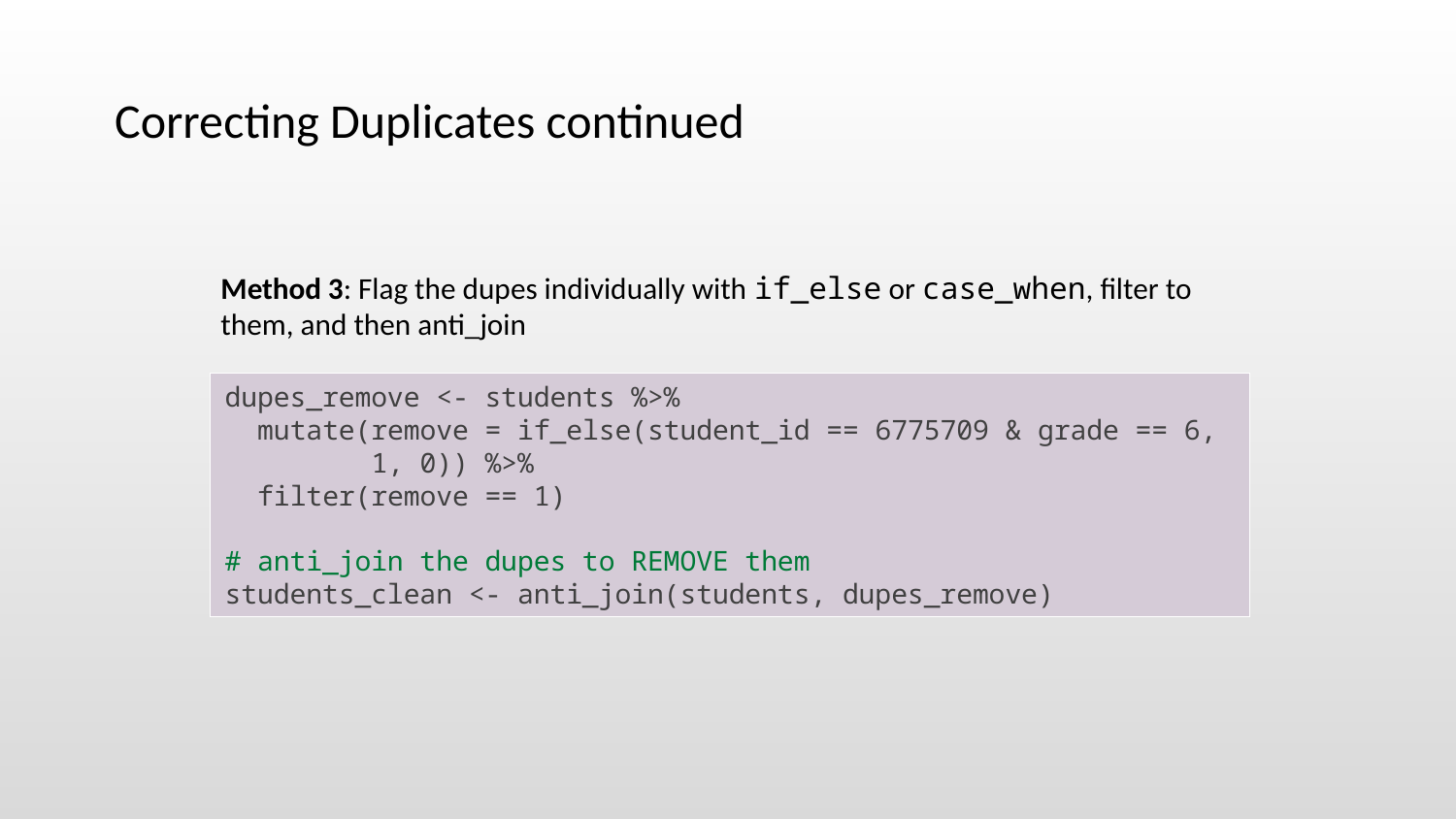

# Correcting Duplicates continued
Method 3: Flag the dupes individually with if_else or case_when, filter to them, and then anti_join
dupes_remove <- students %>%
  mutate(remove = if_else(student_id == 6775709 & grade == 6,
         1, 0)) %>%
  filter(remove == 1)

# anti_join the dupes to REMOVE them
students_clean <- anti_join(students, dupes_remove)